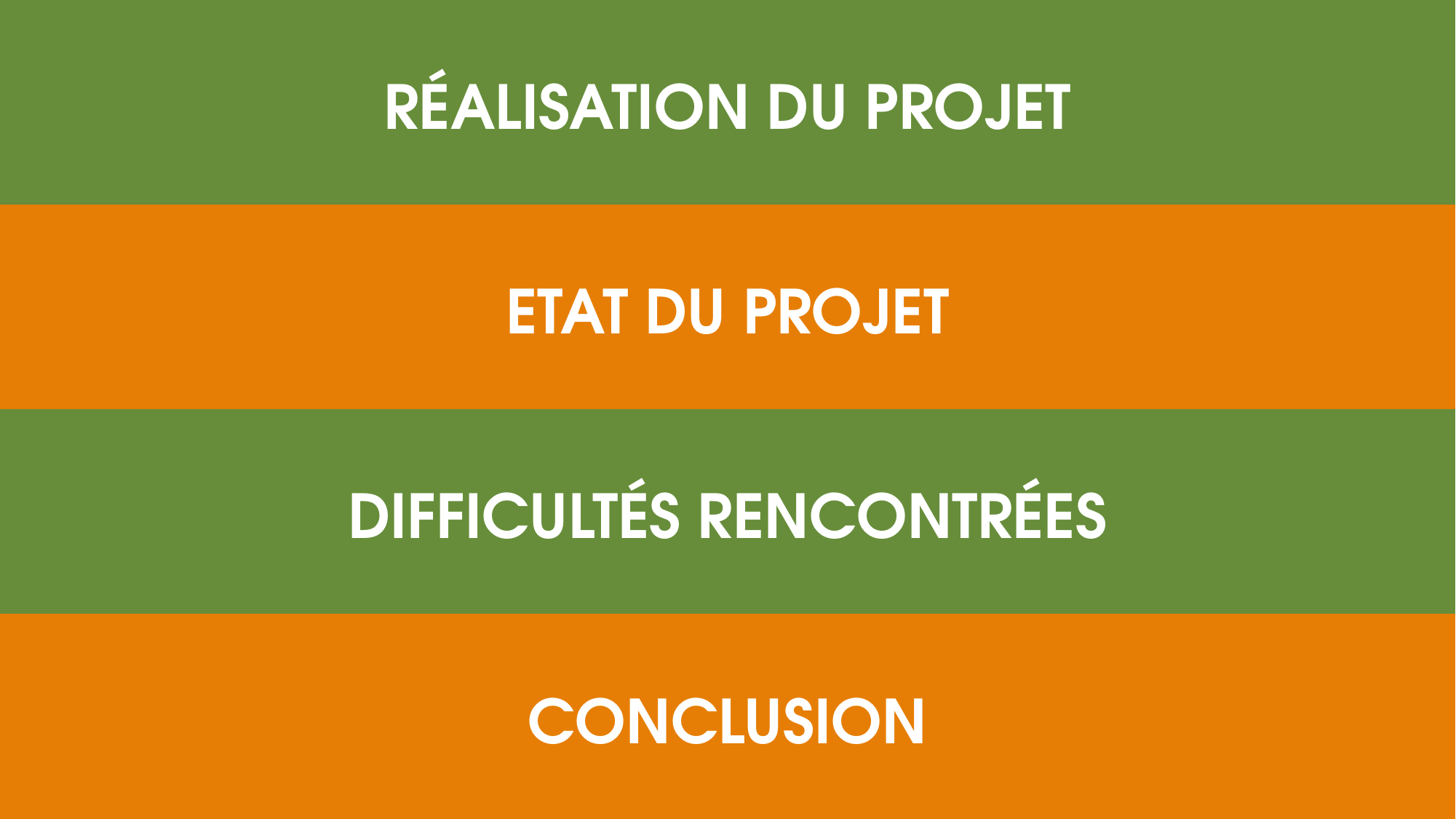

RÉALISATION DU PROJET

ETAT DU PROJET

DIFFICULTÉS RENCONTRÉES

CONCLUSION
2